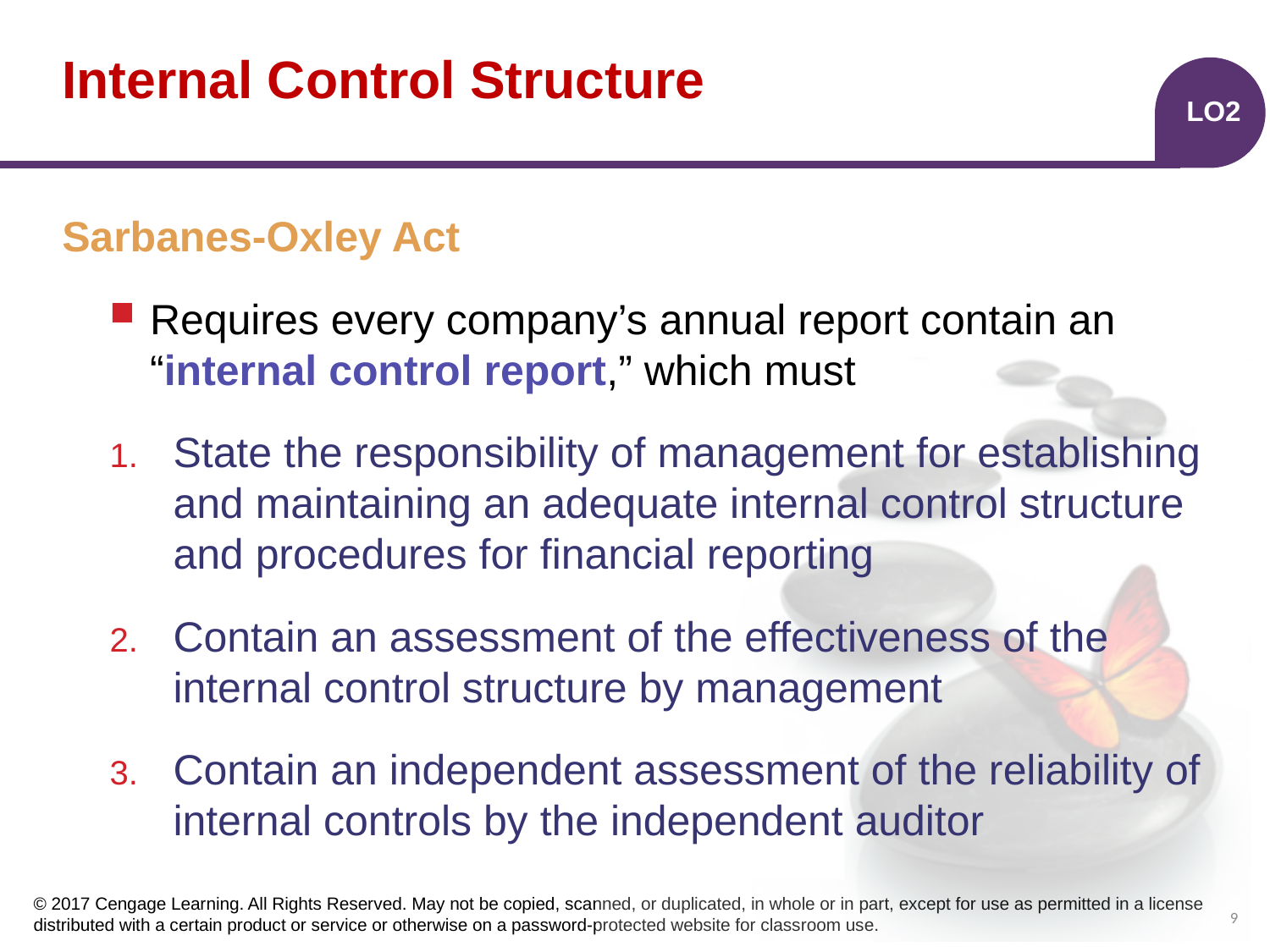

# Internal Control Structure
LO2
Sarbanes-Oxley Act
Requires every company’s annual report contain an “internal control report,” which must
State the responsibility of management for establishing and maintaining an adequate internal control structure and procedures for financial reporting
Contain an assessment of the effectiveness of the internal control structure by management
Contain an independent assessment of the reliability of internal controls by the independent auditor

9